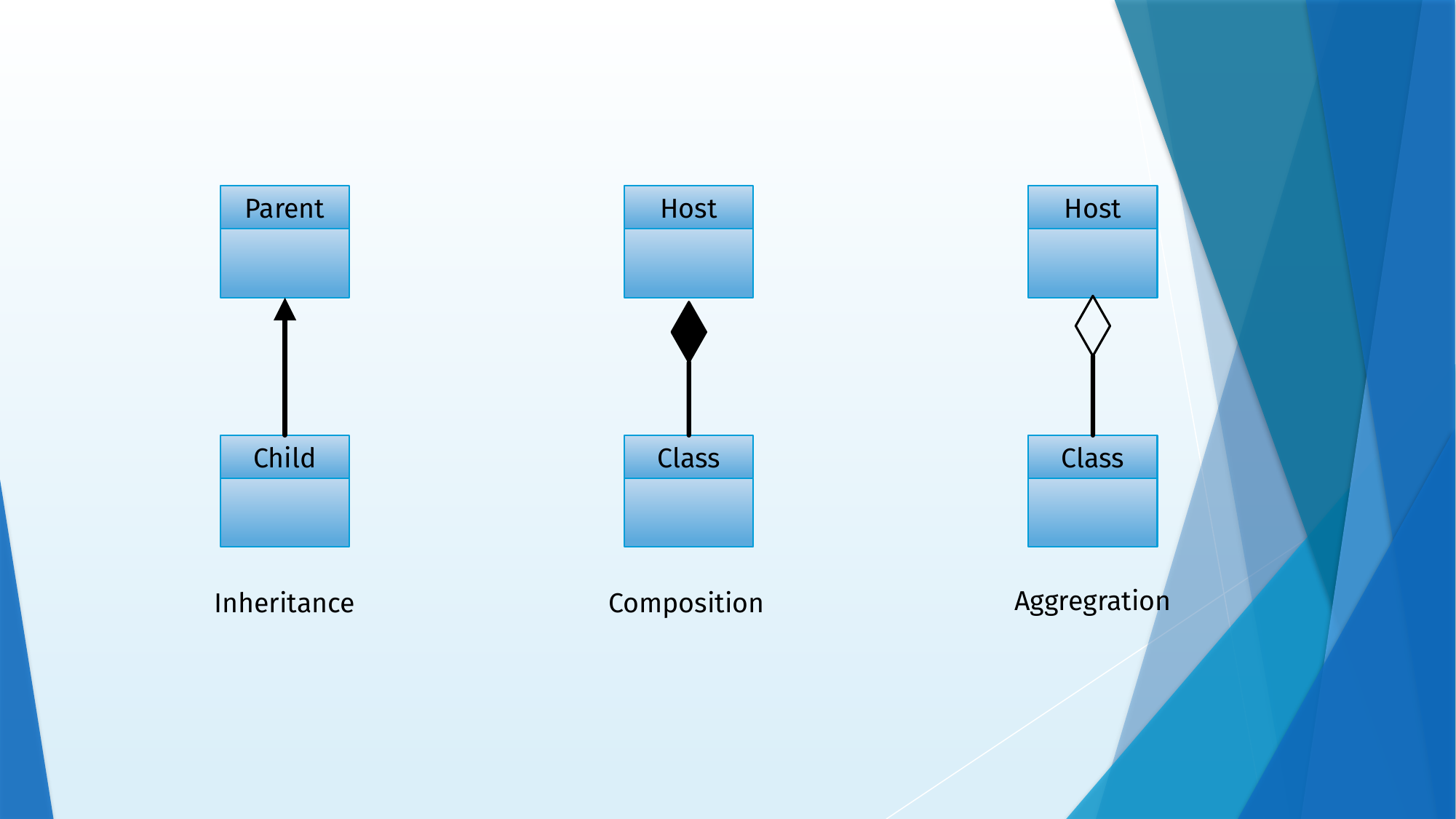

Parent

Host

Host

Child

Class

Class

Aggregration
Inheritance
Composition